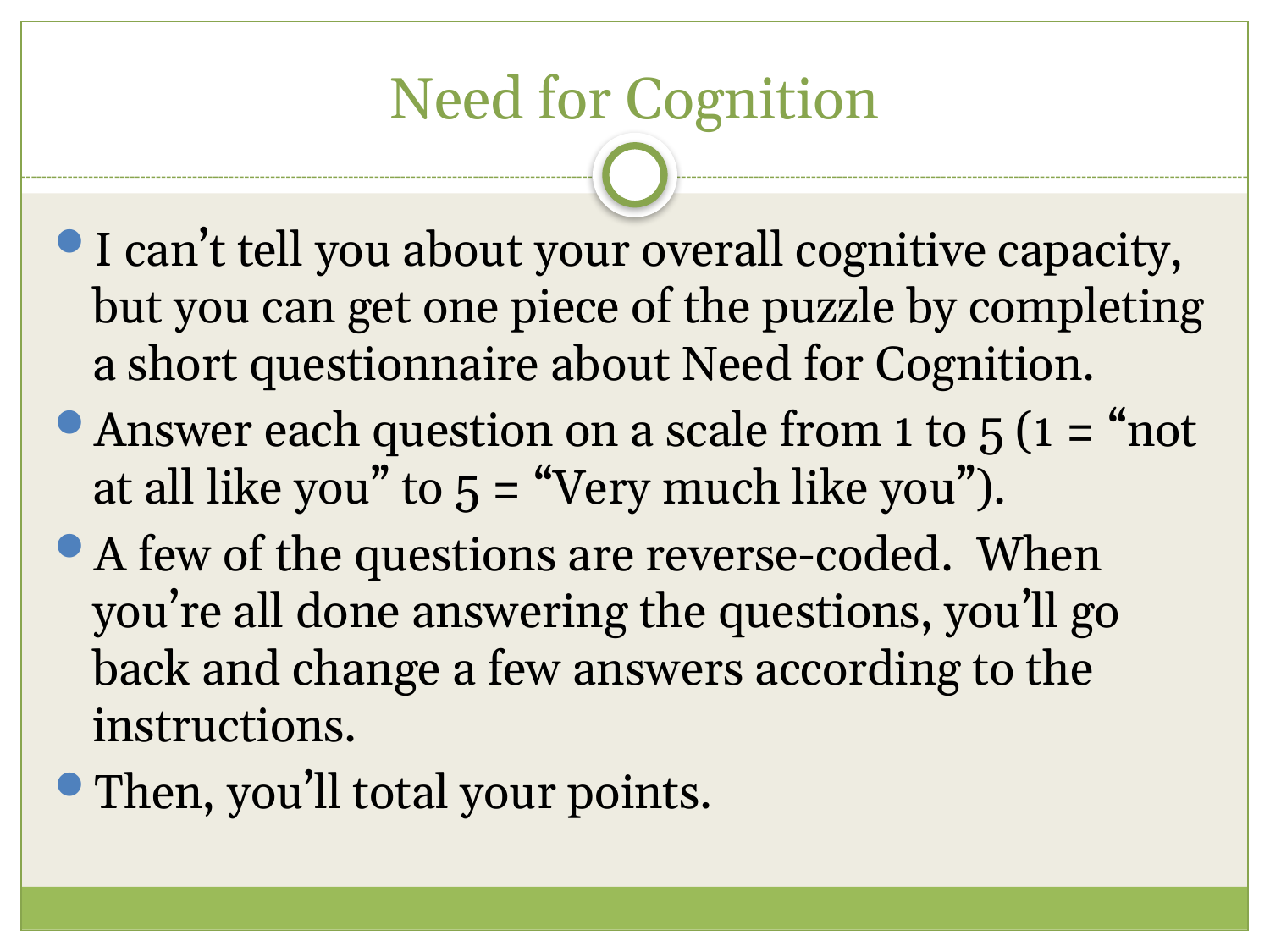

# Need for Cognition
I can’t tell you about your overall cognitive capacity, but you can get one piece of the puzzle by completing a short questionnaire about Need for Cognition.
Answer each question on a scale from 1 to 5 (1 = “not at all like you” to 5 = “Very much like you”).
A few of the questions are reverse-coded.  When you’re all done answering the questions, you’ll go back and change a few answers according to the instructions.
Then, you’ll total your points.